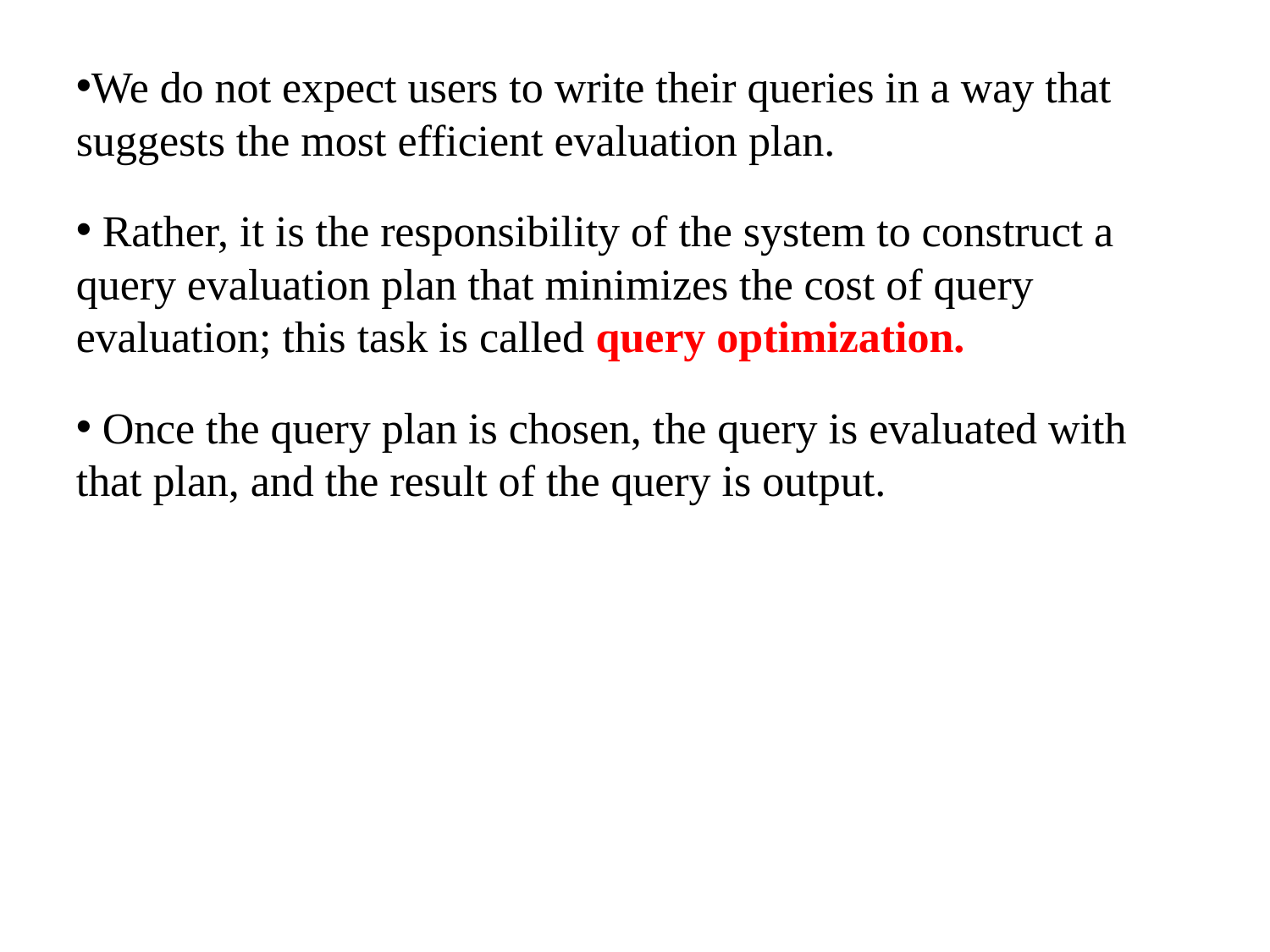

We do not expect users to write their queries in a way that suggests the most efficient evaluation plan.

 Rather, it is the responsibility of the system to construct a query evaluation plan that minimizes the cost of query evaluation; this task is called query optimization.

 Once the query plan is chosen, the query is evaluated with that plan, and the result of the query is output.